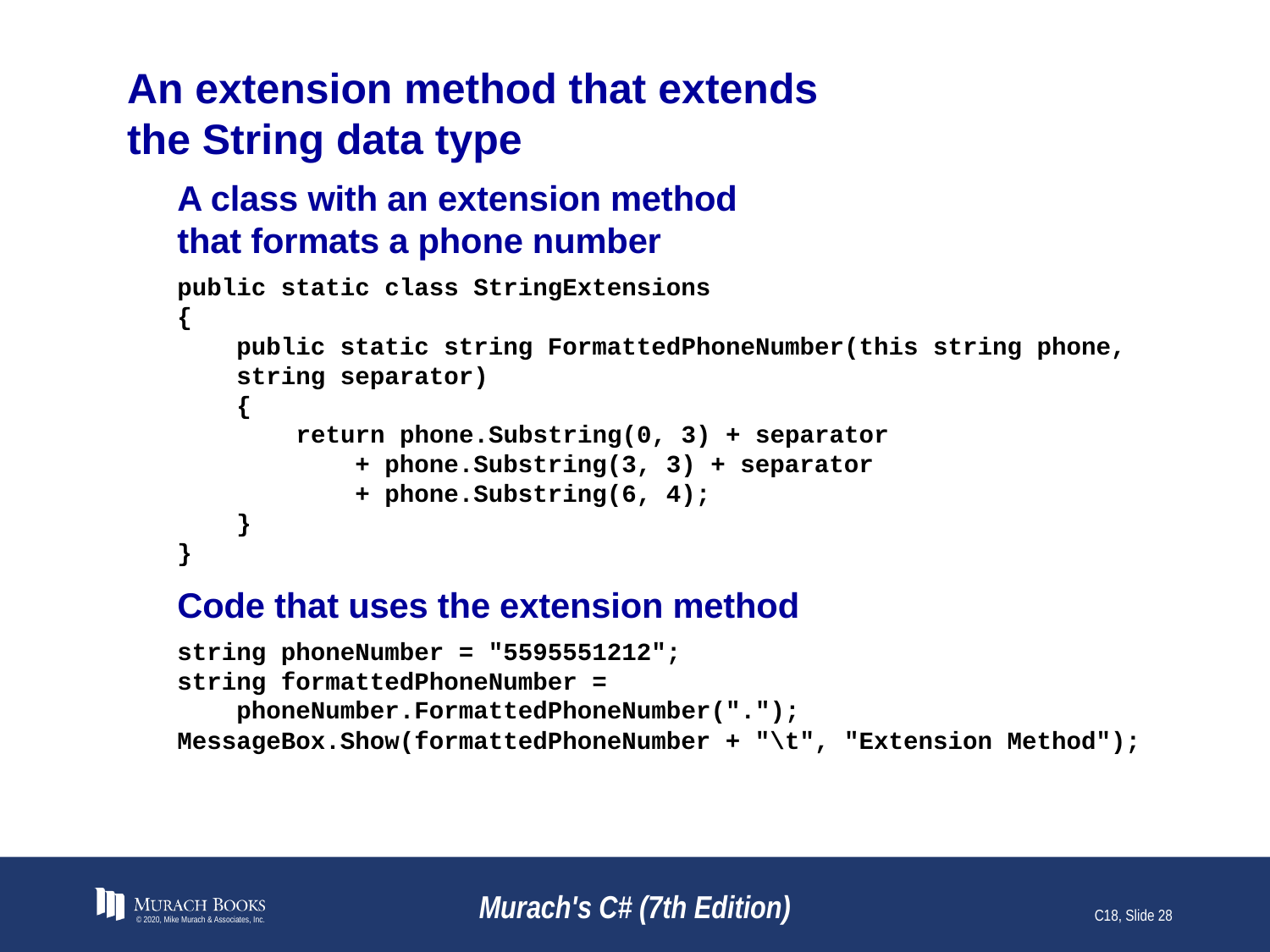

# An extension method that extends the String data type
A class with an extension method
that formats a phone number
public static class StringExtensions
{
    public static string FormattedPhoneNumber(this string phone,
    string separator)
    {
        return phone.Substring(0, 3) + separator
            + phone.Substring(3, 3) + separator
            + phone.Substring(6, 4);
    }
}
Code that uses the extension method
string phoneNumber = "5595551212";
string formattedPhoneNumber =
    phoneNumber.FormattedPhoneNumber(".");
MessageBox.Show(formattedPhoneNumber + "\t", "Extension Method");

© 2020, Mike Murach & Associates, Inc.
Murach's C# (7th Edition)

C18, Slide 28